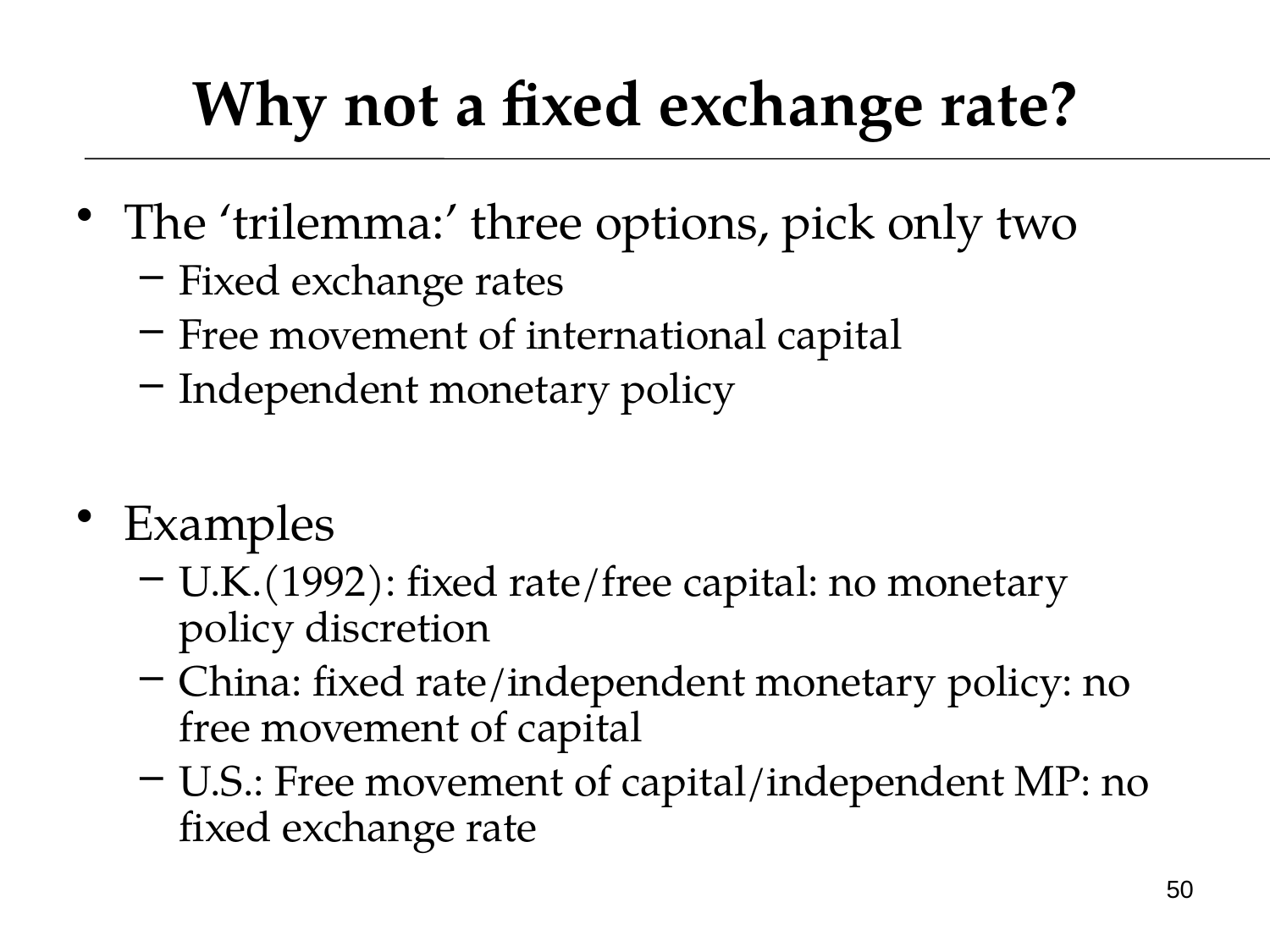

# Why not a fixed exchange rate?
The ‘trilemma:’ three options, pick only two
Fixed exchange rates
Free movement of international capital
Independent monetary policy

Examples
U.K.(1992): fixed rate/free capital: no monetary policy discretion
China: fixed rate/independent monetary policy: no free movement of capital
U.S.: Free movement of capital/independent MP: no fixed exchange rate
50